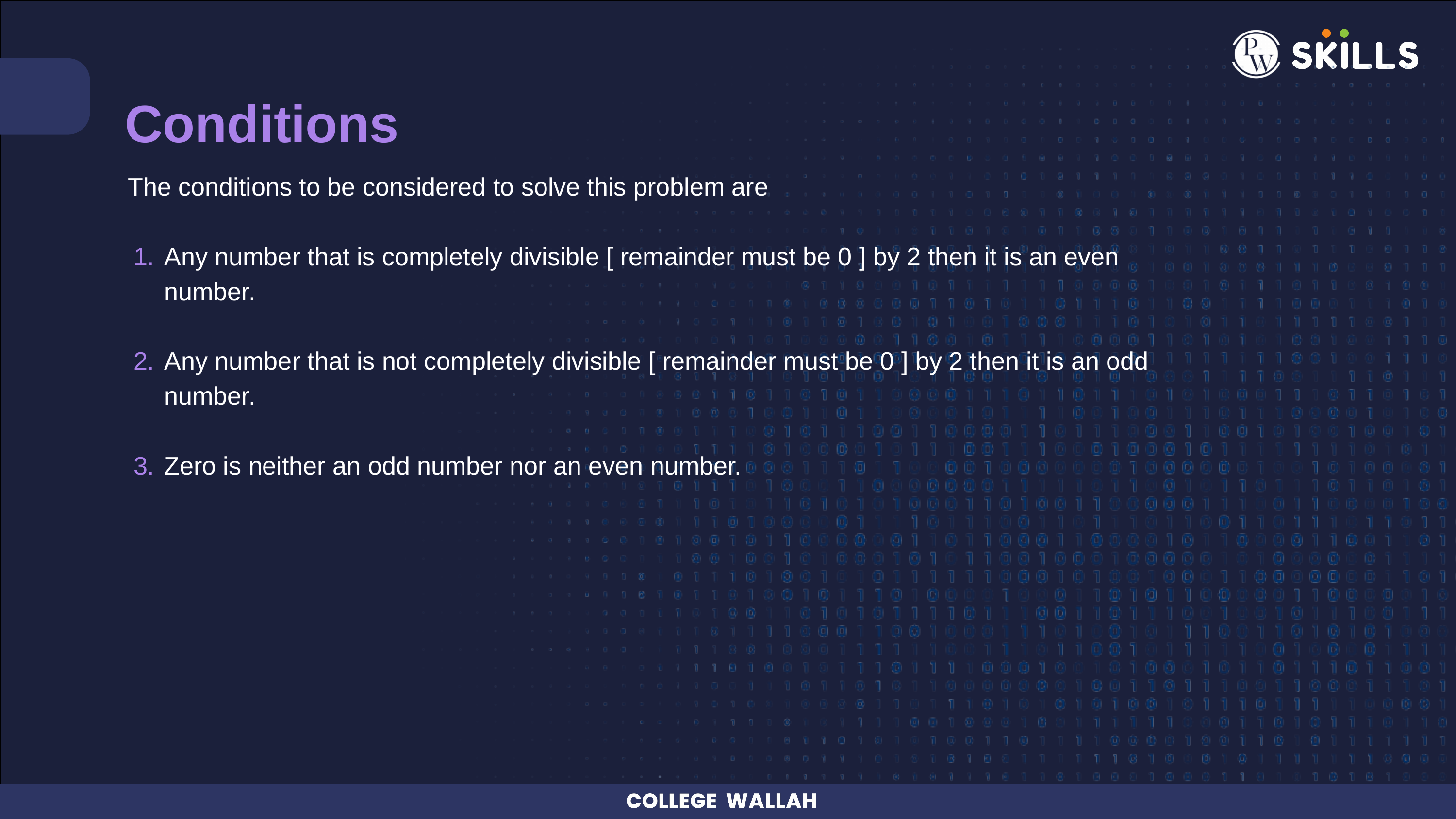

Conditions
The conditions to be considered to solve this problem are

Any number that is completely divisible [ remainder must be 0 ] by 2 then it is an even number.

Any number that is not completely divisible [ remainder must be 0 ] by 2 then it is an odd number.

Zero is neither an odd number nor an even number.